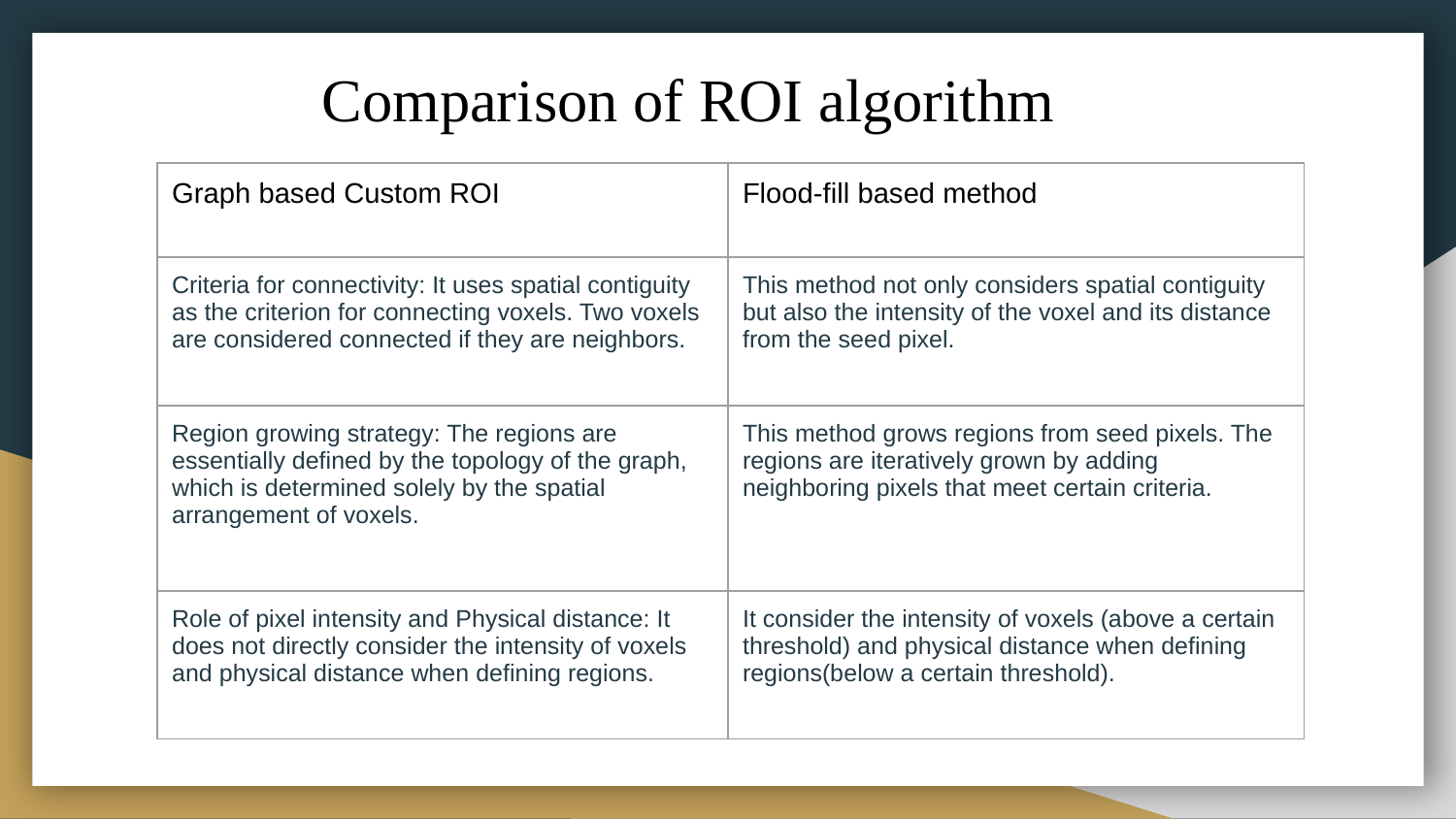

Comparison of ROI algorithm
| Graph based Custom ROI | Flood-fill based method |
| --- | --- |
| Criteria for connectivity: It uses spatial contiguity as the criterion for connecting voxels. Two voxels are considered connected if they are neighbors. | This method not only considers spatial contiguity but also the intensity of the voxel and its distance from the seed pixel. |
| Region growing strategy: The regions are essentially defined by the topology of the graph, which is determined solely by the spatial arrangement of voxels. | This method grows regions from seed pixels. The regions are iteratively grown by adding neighboring pixels that meet certain criteria. |
| Role of pixel intensity and Physical distance: It does not directly consider the intensity of voxels and physical distance when defining regions. | It consider the intensity of voxels (above a certain threshold) and physical distance when defining regions(below a certain threshold). |